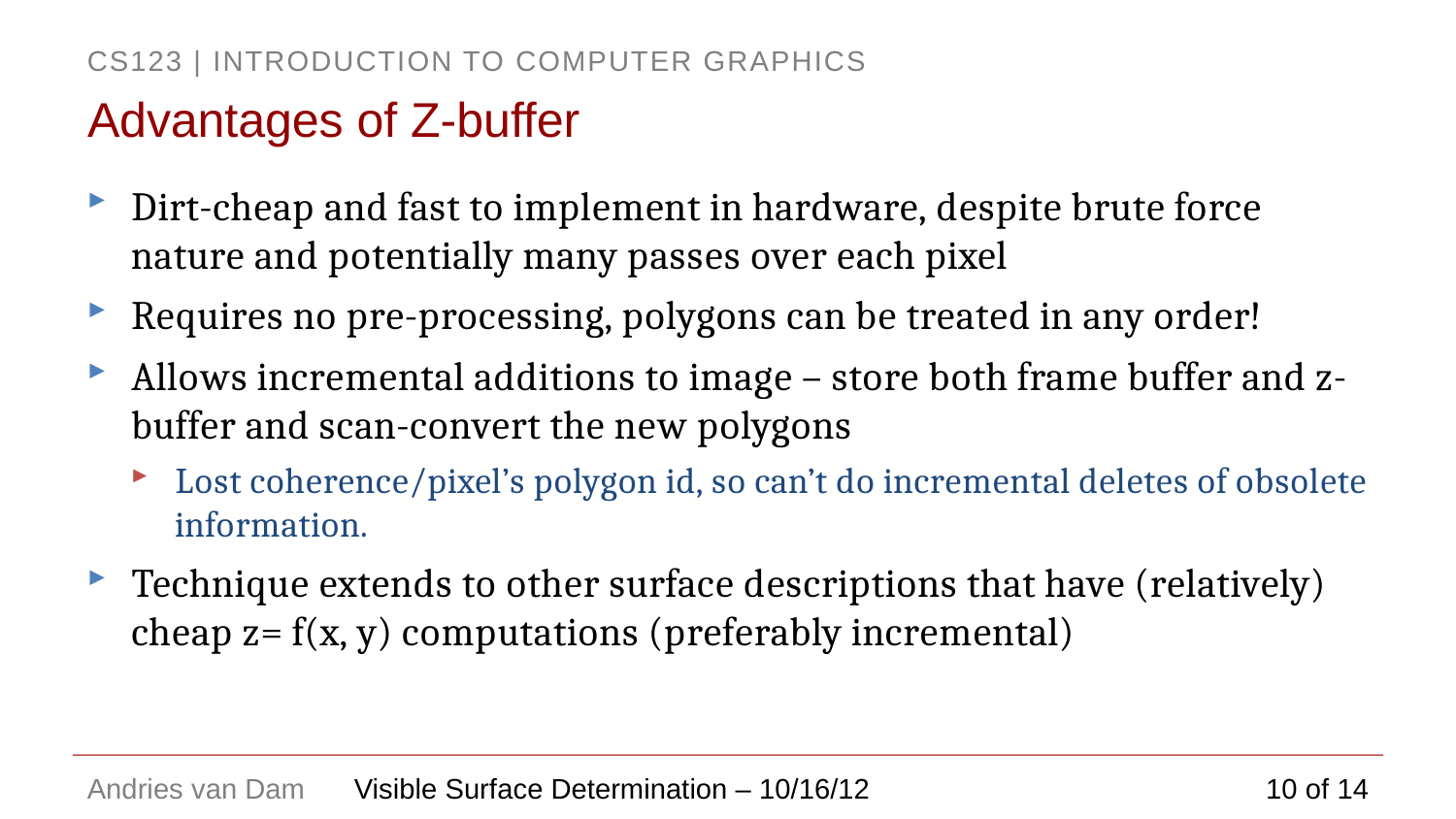

# Advantages of Z-buffer
Dirt-cheap and fast to implement in hardware, despite brute force nature and potentially many passes over each pixel
Requires no pre-processing, polygons can be treated in any order!
Allows incremental additions to image – store both frame buffer and z-buffer and scan-convert the new polygons
Lost coherence/pixel’s polygon id, so can’t do incremental deletes of obsolete information.
Technique extends to other surface descriptions that have (relatively)  cheap z= f(x, y) computations (preferably incremental)

10 of 14
Visible Surface Determination – 10/16/12